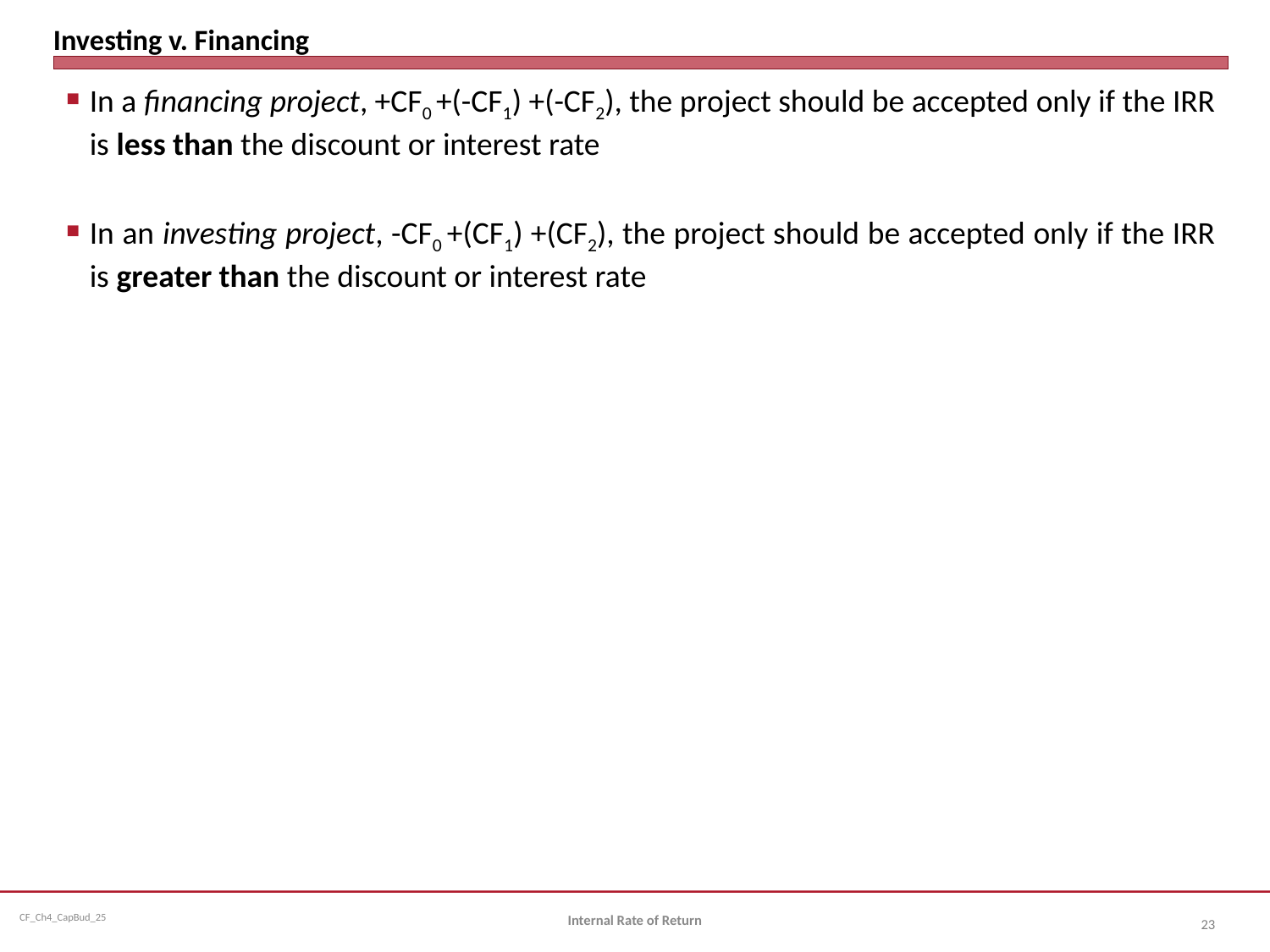

# Investing v. Financing
In a financing project, +CF0 +(-CF1) +(-CF2), the project should be accepted only if the IRR is less than the discount or interest rate

In an investing project, -CF0 +(CF1) +(CF2), the project should be accepted only if the IRR is greater than the discount or interest rate

Internal Rate of Return
23